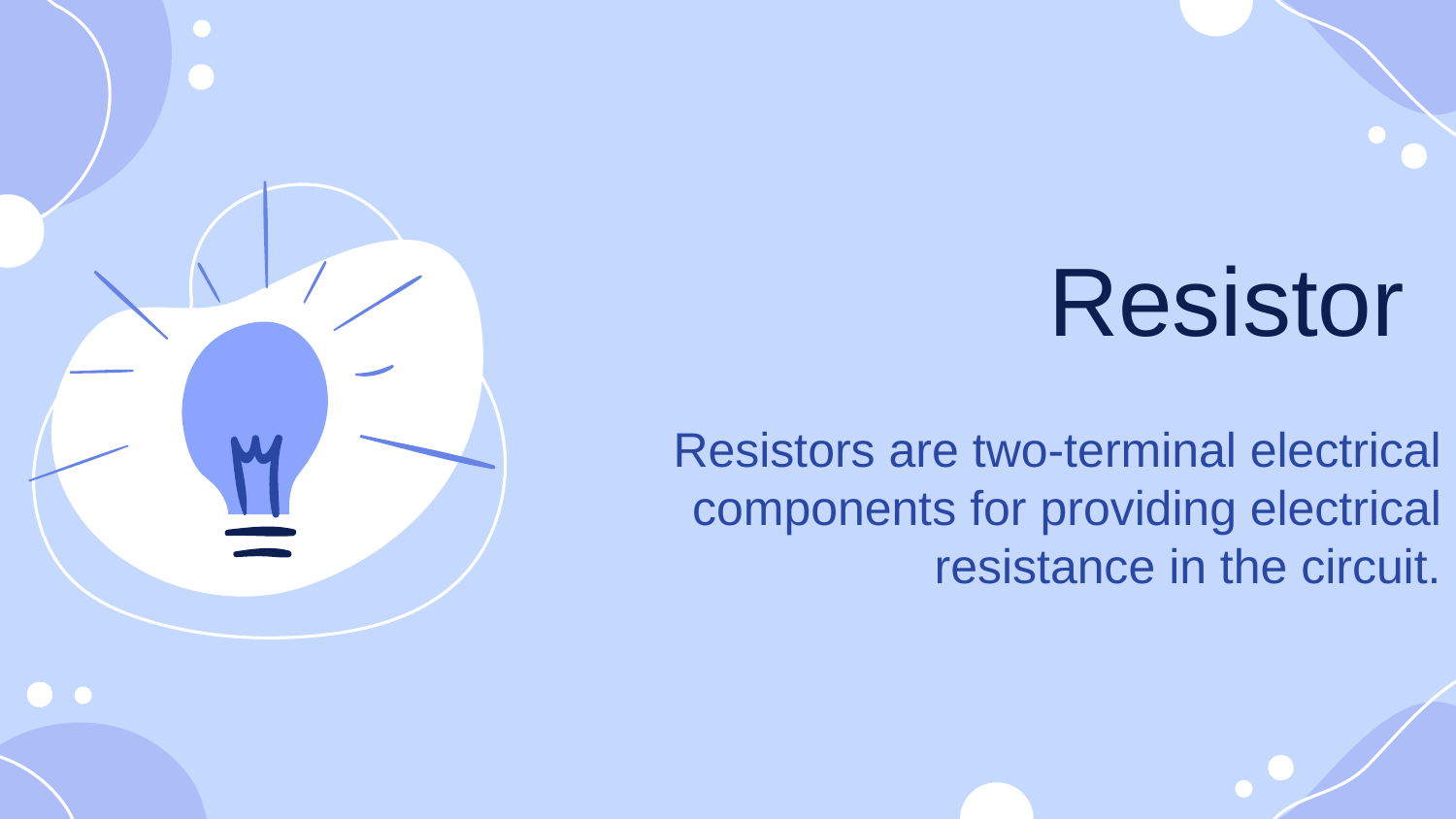

Resistor
Resistors are two-terminal electrical components for providing electrical resistance in the circuit.